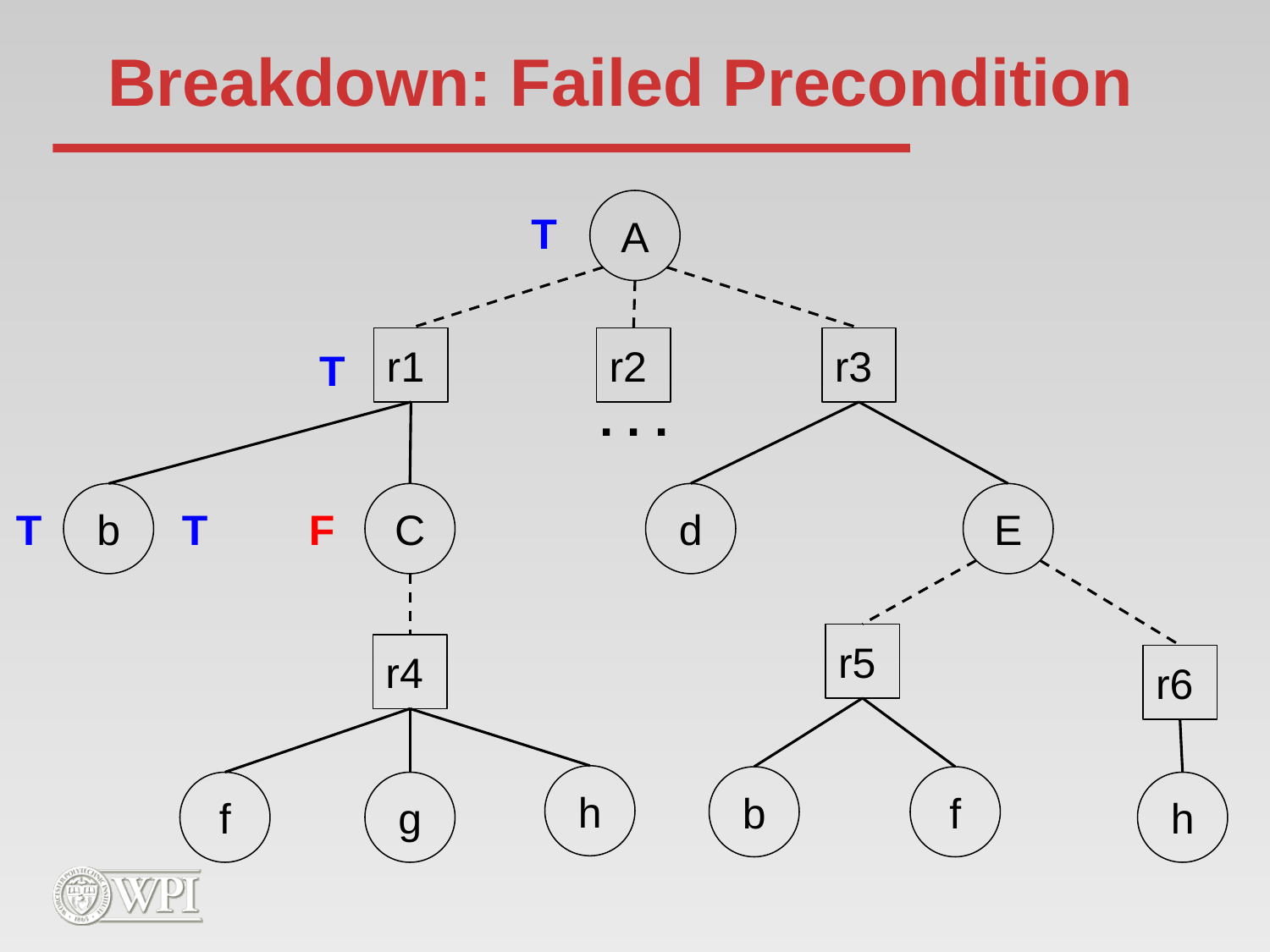

# Breakdown: Failed Precondition
A
T
r1
r2
r3
T
. . .
b
C
d
E
T
T
F
r5
r4
r6
h
b
f
f
g
h